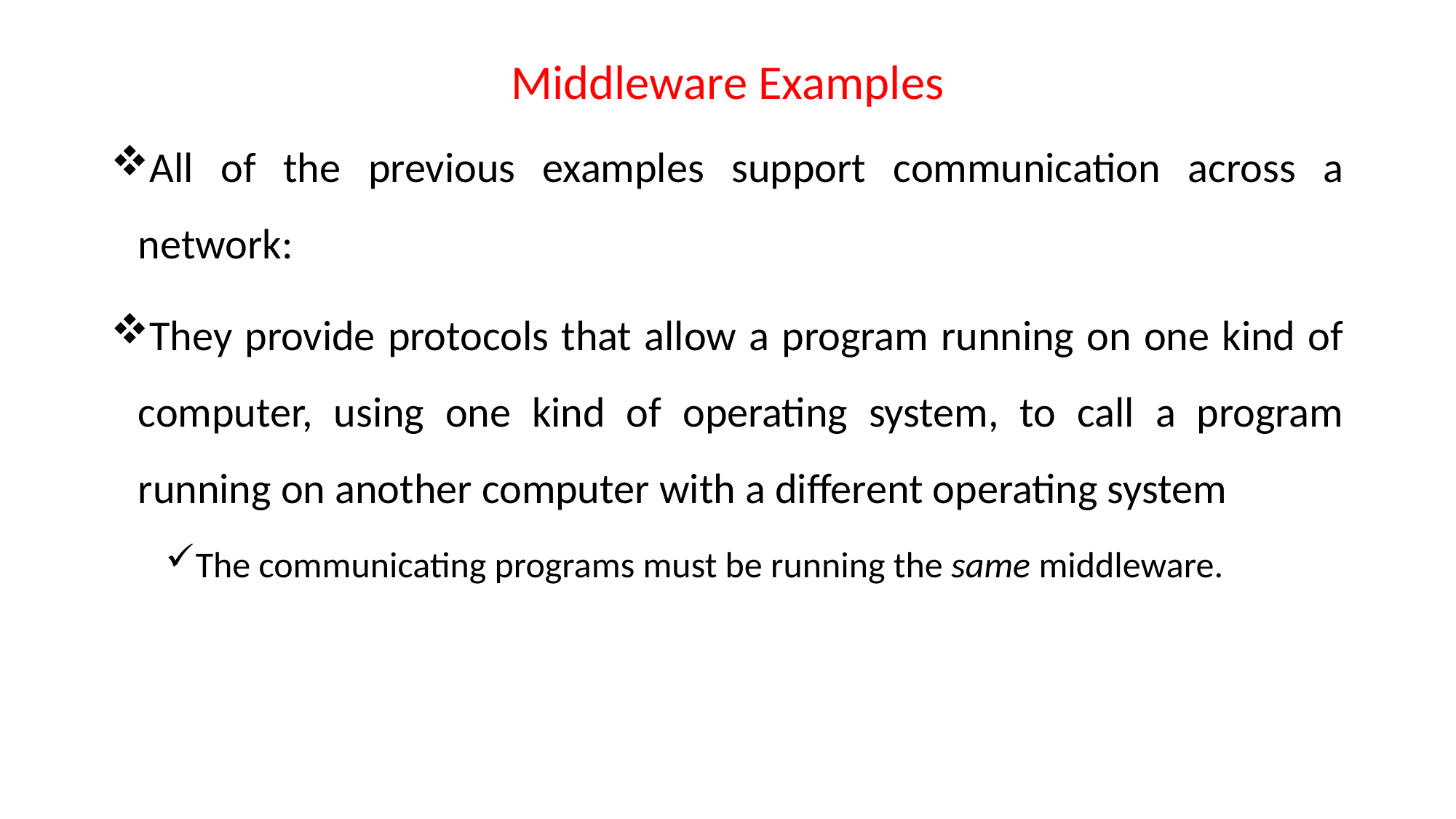

# Middleware Examples
All of the previous examples support communication across a network:
They provide protocols that allow a program running on one kind of computer, using one kind of operating system, to call a program running on another computer with a different operating system
The communicating programs must be running the same middleware.